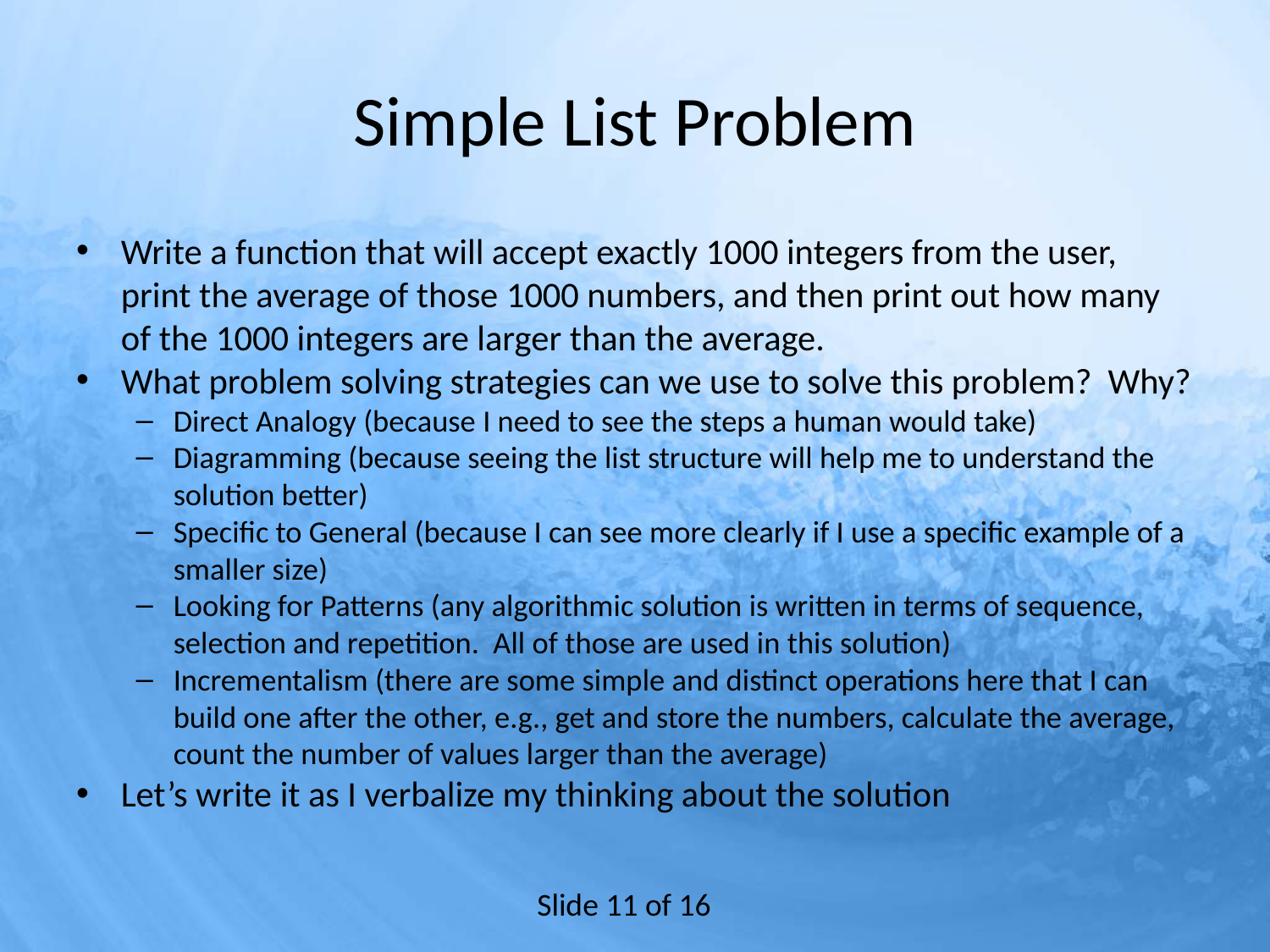

# Simple List Problem
Write a function that will accept exactly 1000 integers from the user, print the average of those 1000 numbers, and then print out how many of the 1000 integers are larger than the average.
What problem solving strategies can we use to solve this problem?  Why?
Direct Analogy (because I need to see the steps a human would take)
Diagramming (because seeing the list structure will help me to understand the solution better)
Specific to General (because I can see more clearly if I use a specific example of a smaller size)
Looking for Patterns (any algorithmic solution is written in terms of sequence, selection and repetition.  All of those are used in this solution)
Incrementalism (there are some simple and distinct operations here that I can build one after the other, e.g., get and store the numbers, calculate the average, count the number of values larger than the average)
Let’s write it as I verbalize my thinking about the solution